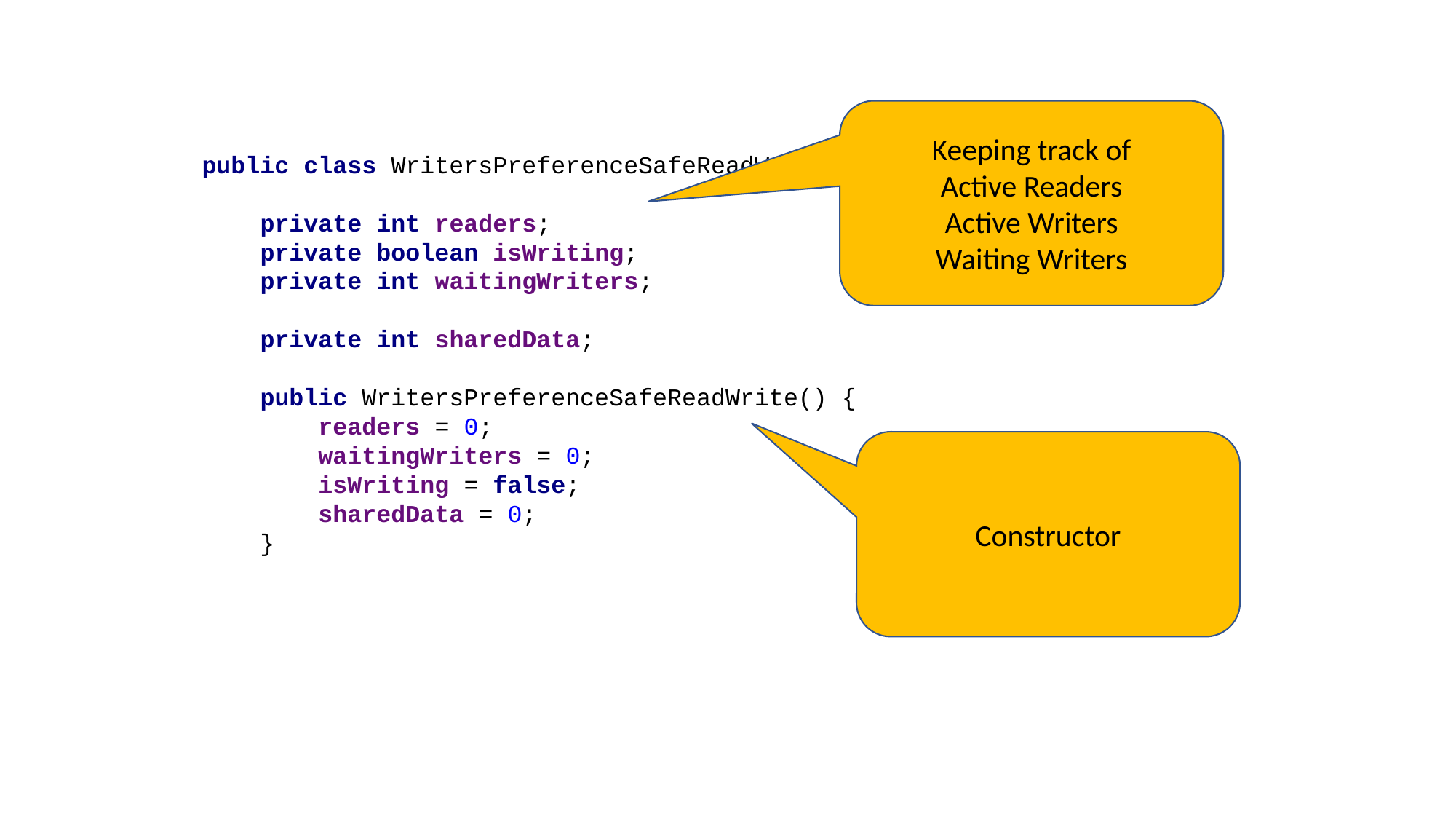

Keeping track of
Active Readers
Active Writers
Waiting Writers
public class WritersPreferenceSafeReadWrite implements ReadWrite {
    private int readers;
    private boolean isWriting;
    private int waitingWriters;
    private int sharedData;
    public WritersPreferenceSafeReadWrite() {
        readers = 0;
        waitingWriters = 0;
        isWriting = false;
        sharedData = 0;
    }
    @Override
    public synchronized void acquireRead() {
        while(isWriting || waitingWriters > 0) {
            try {
                wait();
            } catch (InterruptedException e) {
                e.printStackTrace();
            }
        }
        readers++;
    }
    @Override
    public synchronized void releaseRead() {
        readers--;
        if(readers == 0){
            notifyAll();
        }
    }
    @Override
    public synchronized void acquireWrite() {
        waitingWriters++;
        while(readers > 0 || isWriting) {
            try {
                wait();
            } catch (InterruptedException e) {
                e.printStackTrace();
            }
        }
        waitingWriters--;
        isWriting = true;
    }
    @Override
    public synchronized void releaseWrite() {
        isWriting = false;
        notifyAll();
    }
    public void doWrite() {
        sharedData++;
    }
    public int doRead() {
        return sharedData;
    }
}
Constructor